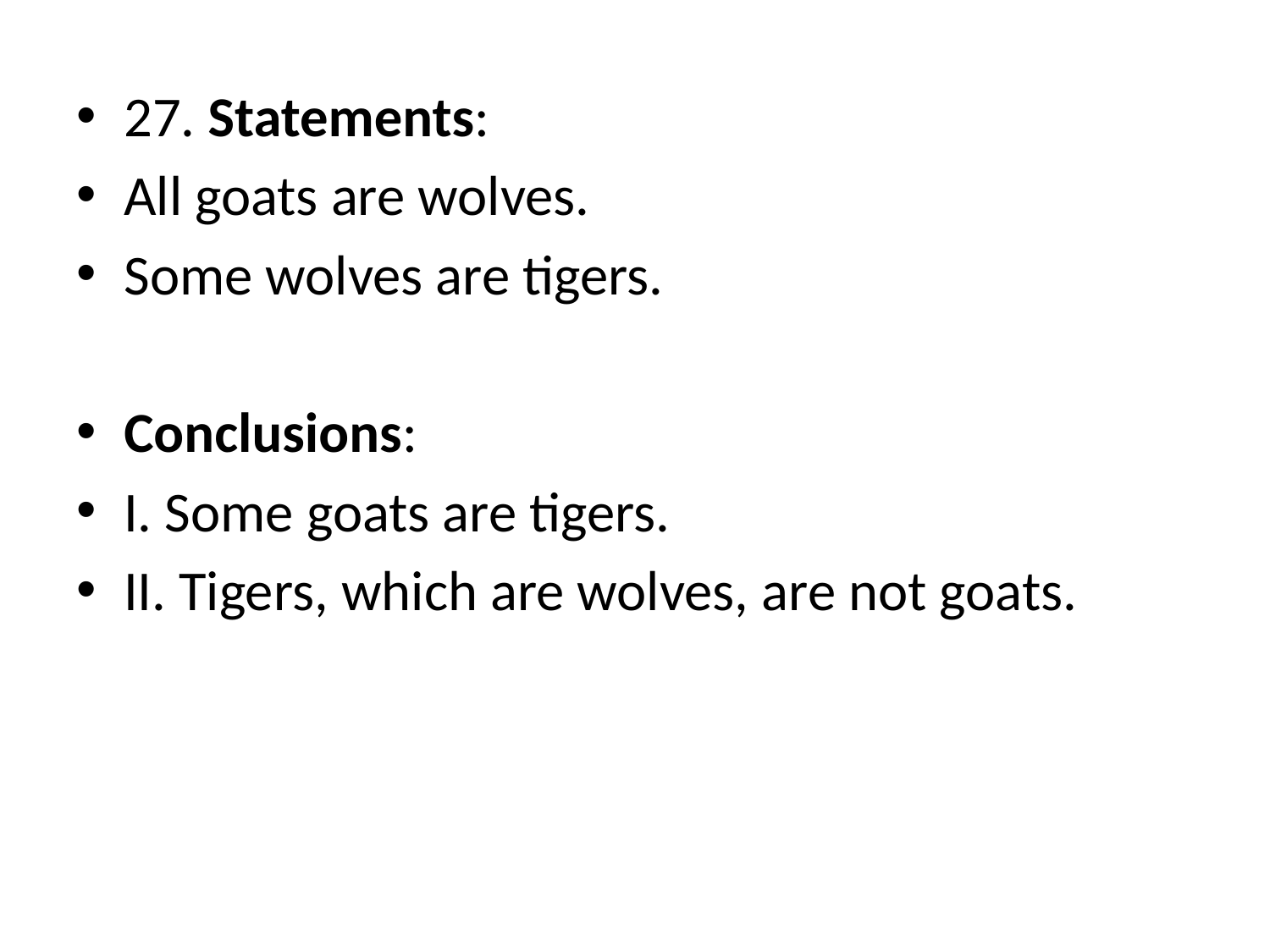

27. Statements:
All goats are wolves.
Some wolves are tigers.

Conclusions:
I. Some goats are tigers.
II. Tigers, which are wolves, are not goats.